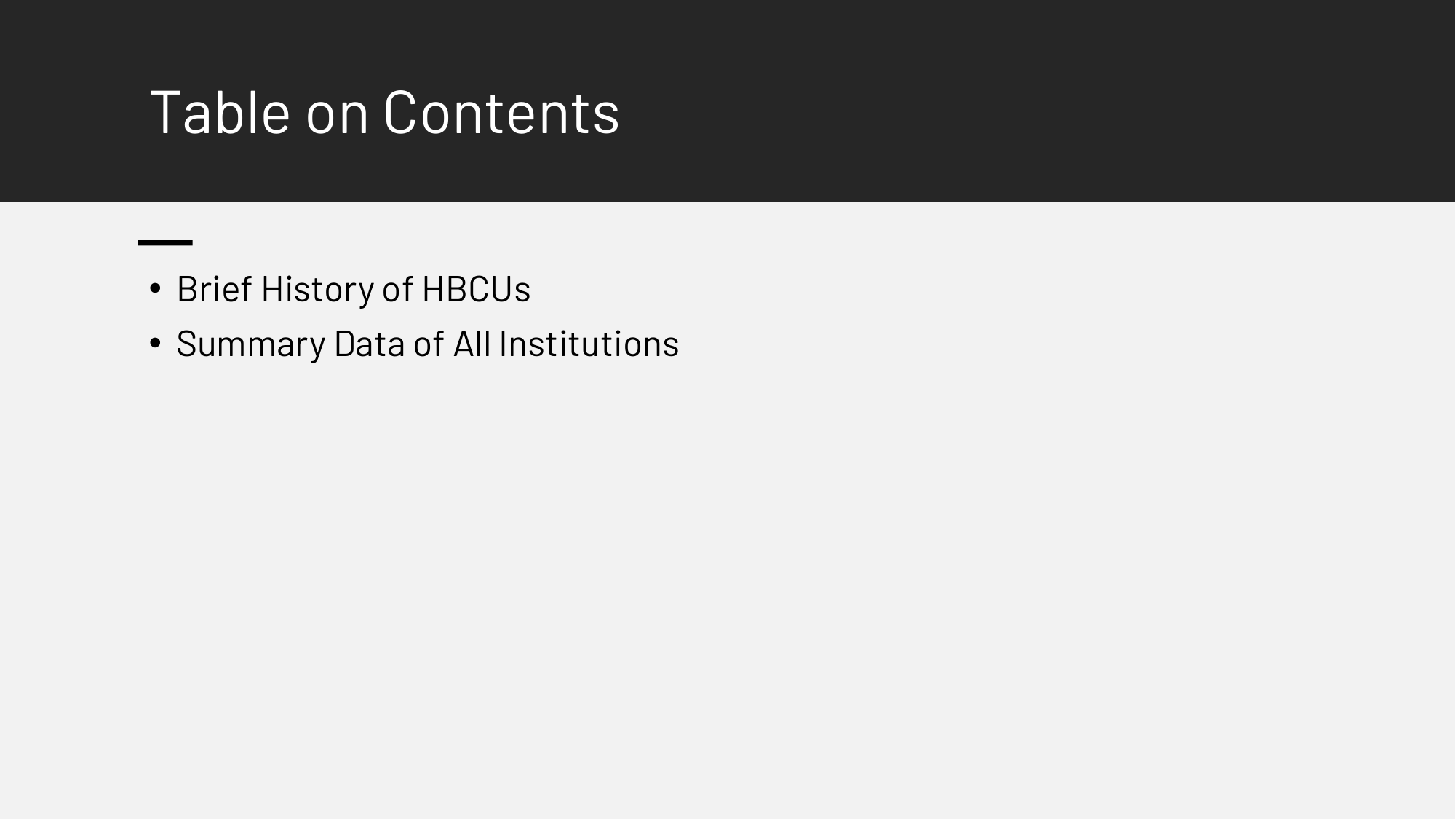

# Table on Contents

Brief History of HBCUs
Summary Data of All Institutions